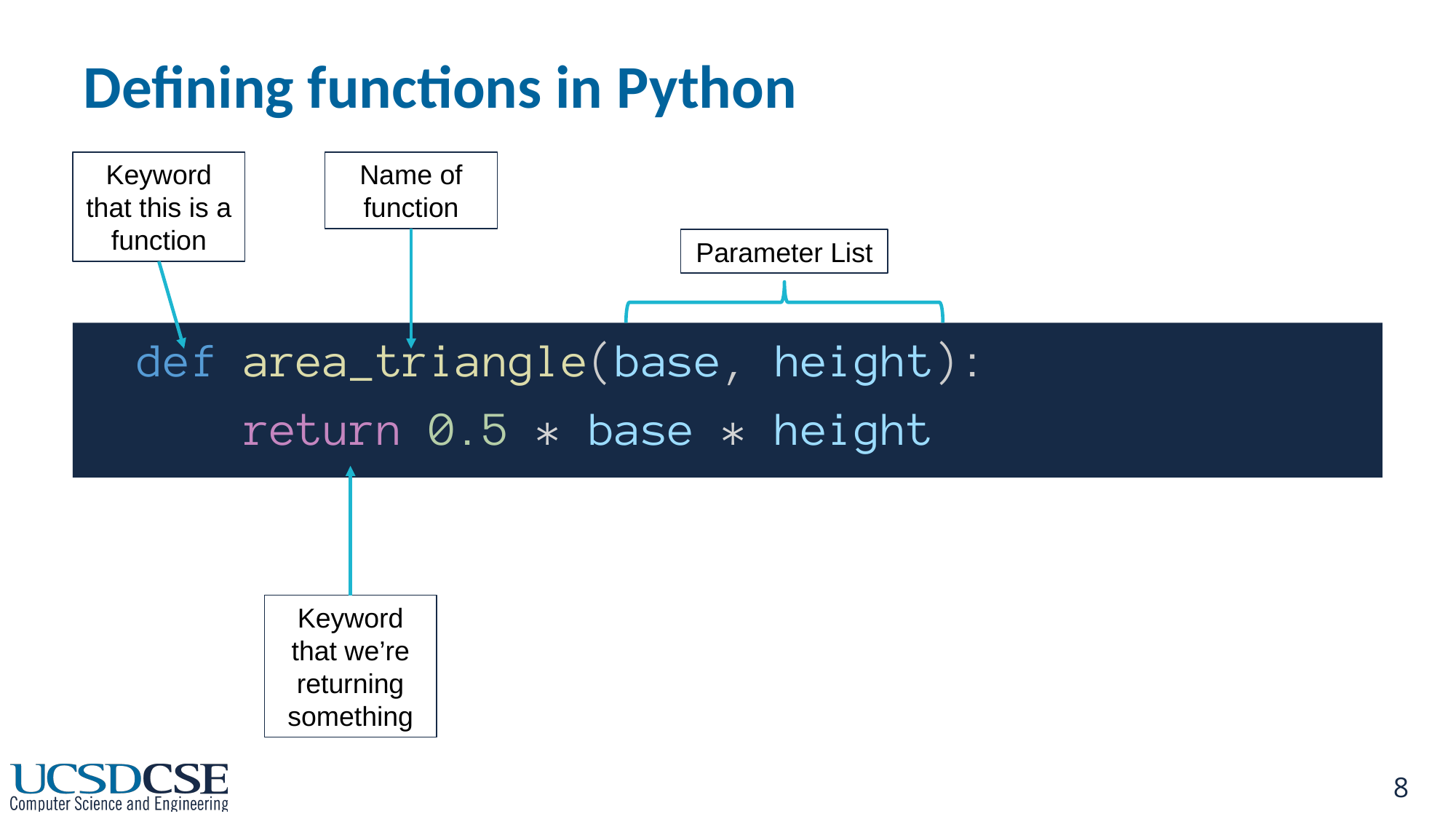

# Defining functions in Python

Keyword that this is a function
Name of function
Parameter List
def area_triangle(base, height):
    return 0.5 * base * height

Keyword that we’re returning something